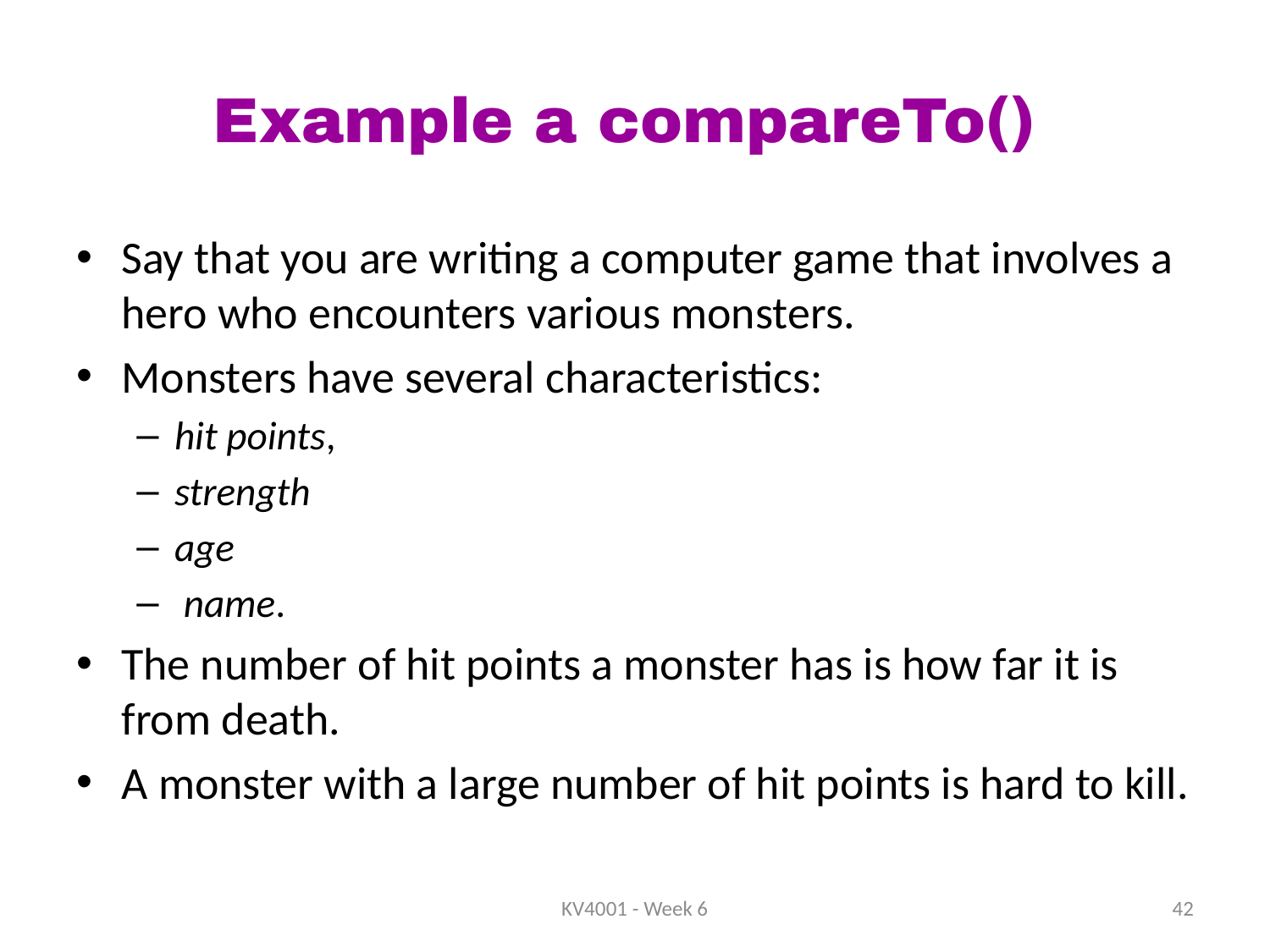

# Example a compareTo()
Say that you are writing a computer game that involves a hero who encounters various monsters.
Monsters have several characteristics:
hit points,
strength
age
 name.
The number of hit points a monster has is how far it is from death.
A monster with a large number of hit points is hard to kill.

KV4001 - Week 6
42